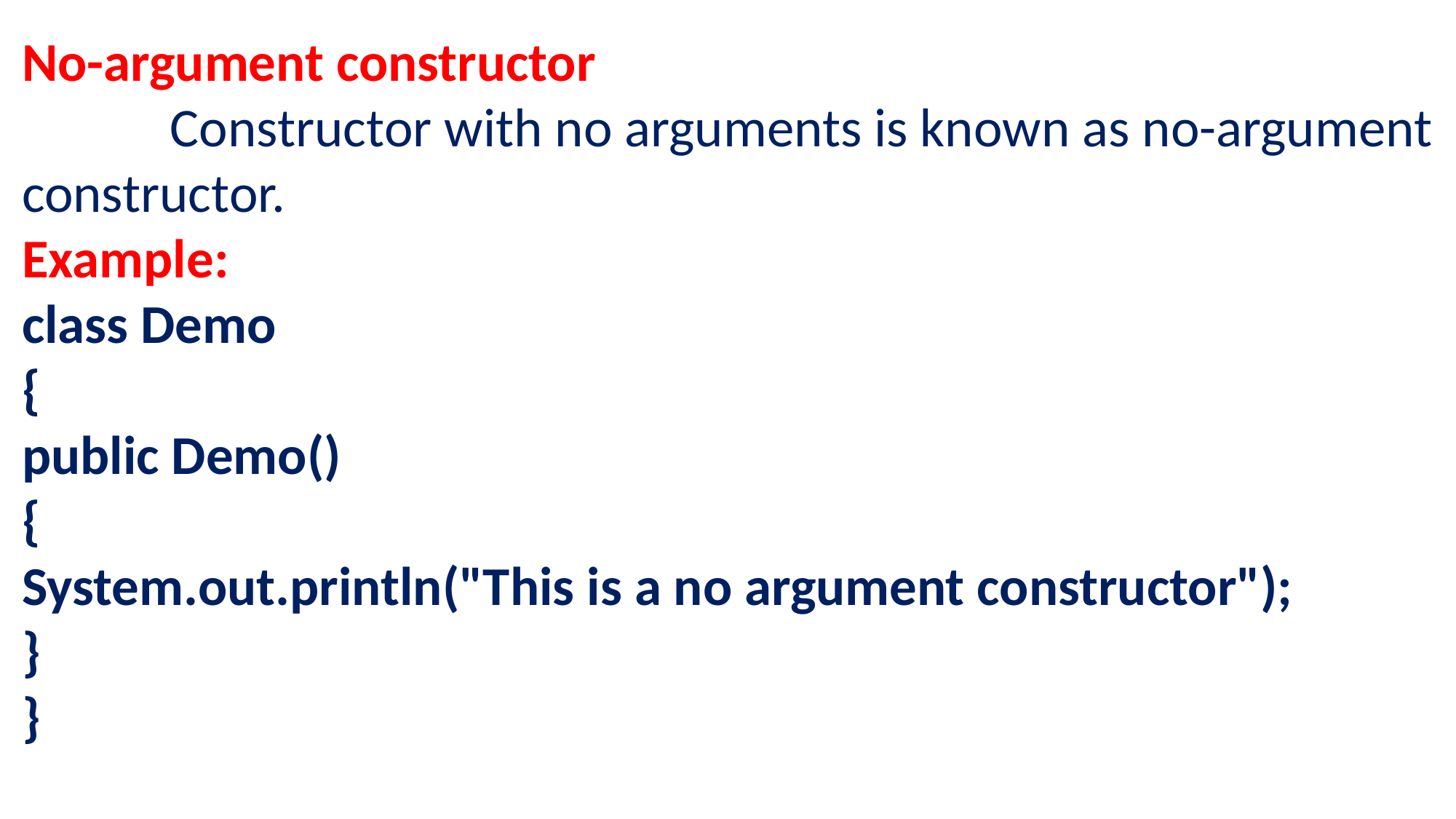

No-argument constructor
            Constructor with no arguments is known as no-argument constructor.
Example:
class Demo
{
public Demo()
{
System.out.println("This is a no argument constructor");
}
}